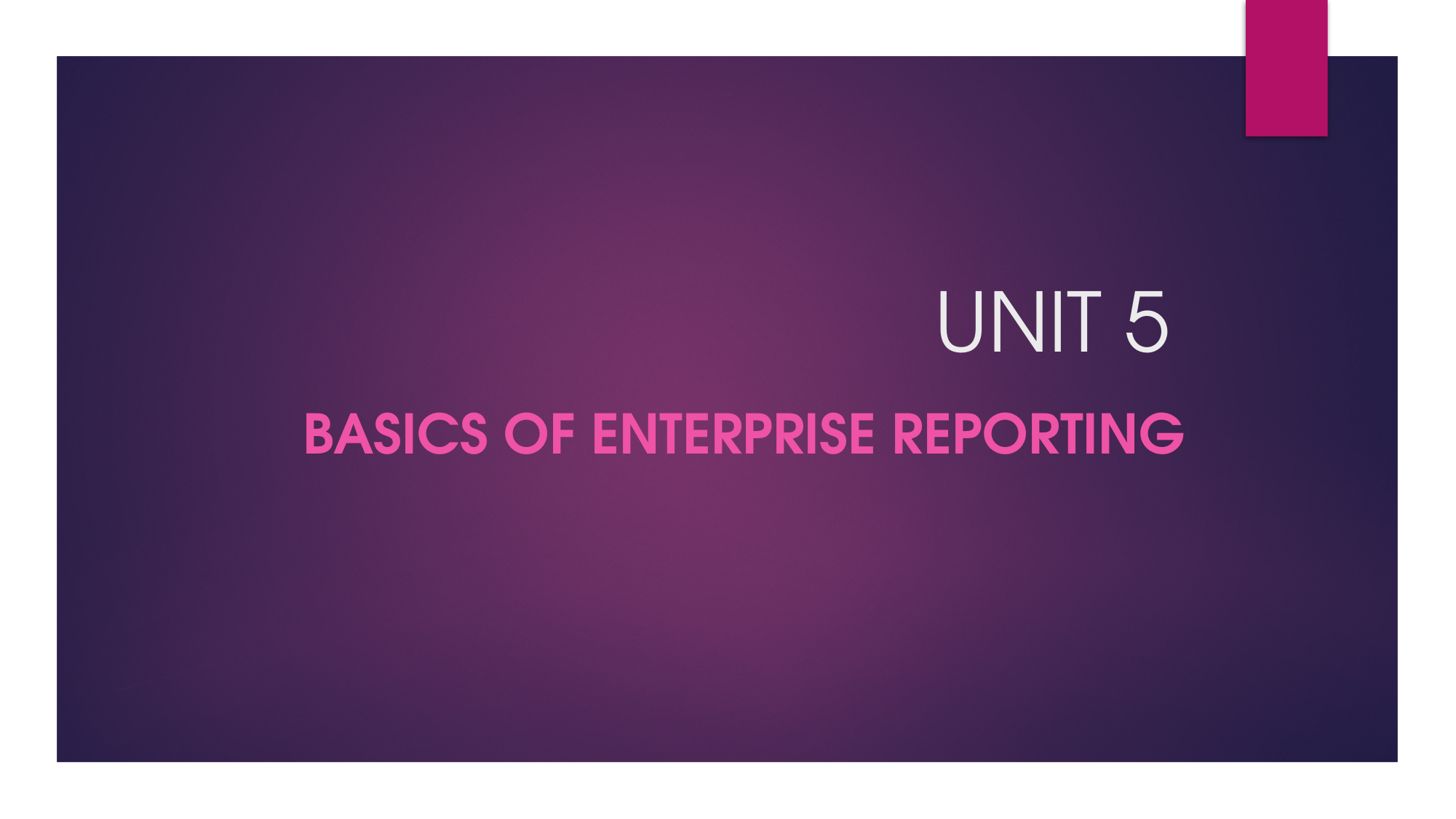

# UNIT 5
Basics of Enterprise Reporting